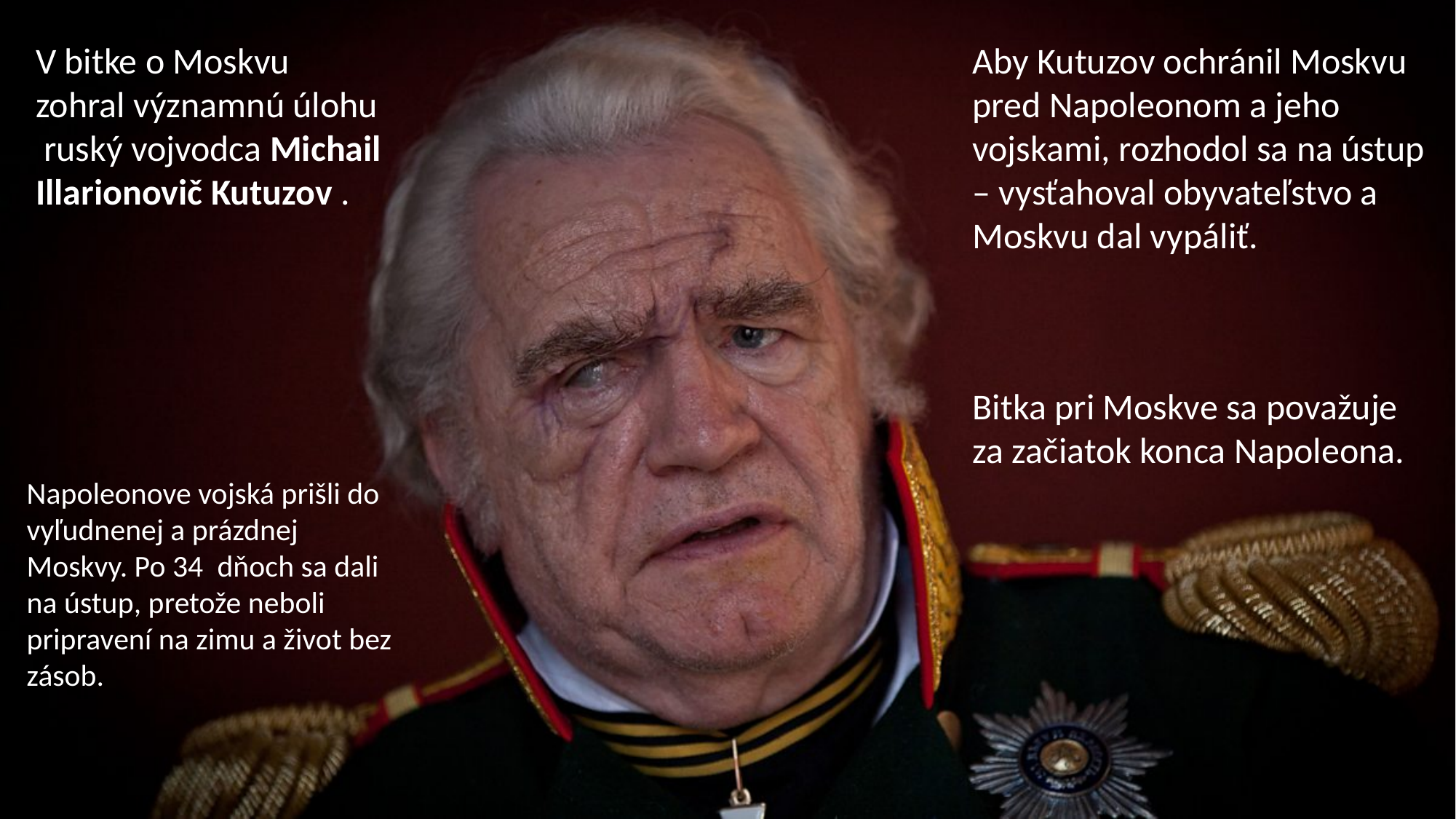

V bitke o Moskvu zohral významnú úlohu  ruský vojvodca Michail Illarionovič Kutuzov .
Aby Kutuzov ochránil Moskvu pred Napoleonom a jeho vojskami, rozhodol sa na ústup – vysťahoval obyvateľstvo a Moskvu dal vypáliť.
Bitka pri Moskve sa považuje za začiatok konca Napoleona.
Napoleonove vojská prišli do
vyľudnenej a prázdnej Moskvy. Po 34  dňoch sa dali na ústup, pretože neboli pripravení na zimu a život bez zásob.